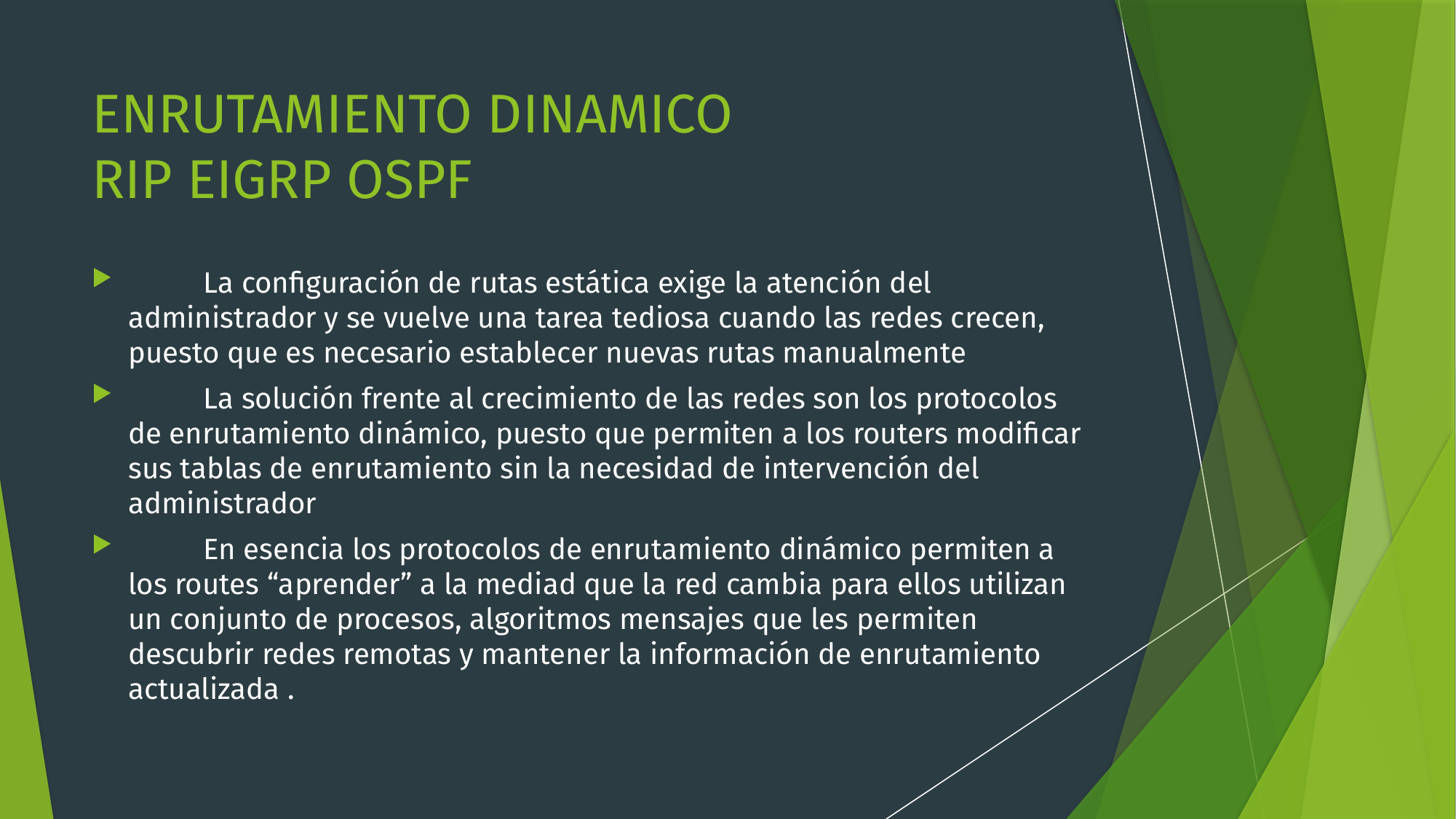

# ENRUTAMIENTO DINAMICO RIP EIGRP OSPF
	La configuración de rutas estática exige la atención del administrador y se vuelve una tarea tediosa cuando las redes crecen, puesto que es necesario establecer nuevas rutas manualmente
	La solución frente al crecimiento de las redes son los protocolos de enrutamiento dinámico, puesto que permiten a los routers modificar sus tablas de enrutamiento sin la necesidad de intervención del administrador
	En esencia los protocolos de enrutamiento dinámico permiten a los routes “aprender” a la mediad que la red cambia para ellos utilizan un conjunto de procesos, algoritmos mensajes que les permiten  descubrir redes remotas y mantener la información de enrutamiento actualizada .